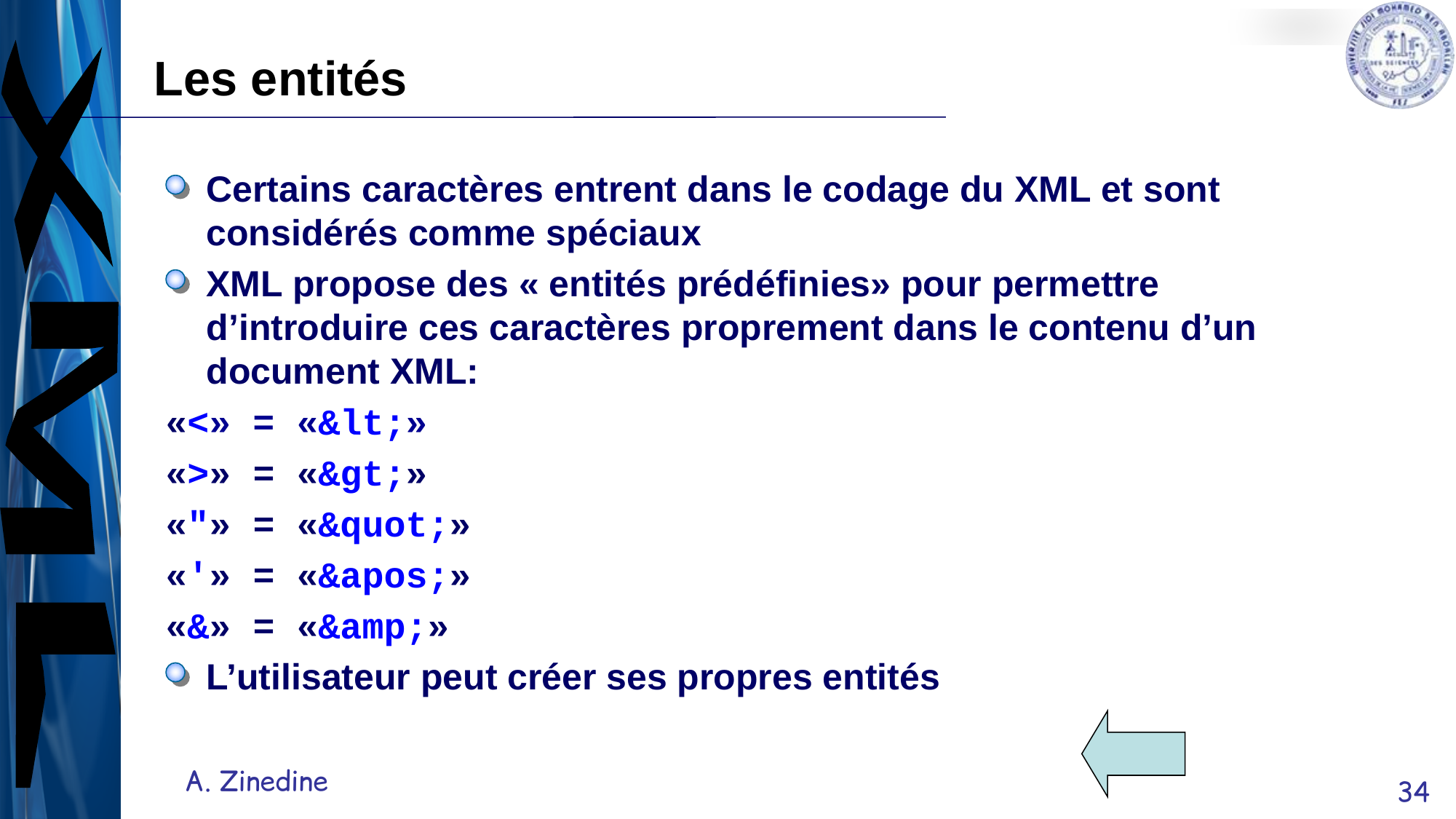

# Les entités
Certains caractères entrent dans le codage du XML et sont considérés comme spéciaux
XML propose des « entités prédéfinies» pour permettre d’introduire ces caractères proprement dans le contenu d’un document XML:
«<» = «&lt;»
«>» = «&gt;»
«"» = «&quot;»
«'» = «&apos;»
«&» = «&amp;»
L’utilisateur peut créer ses propres entités